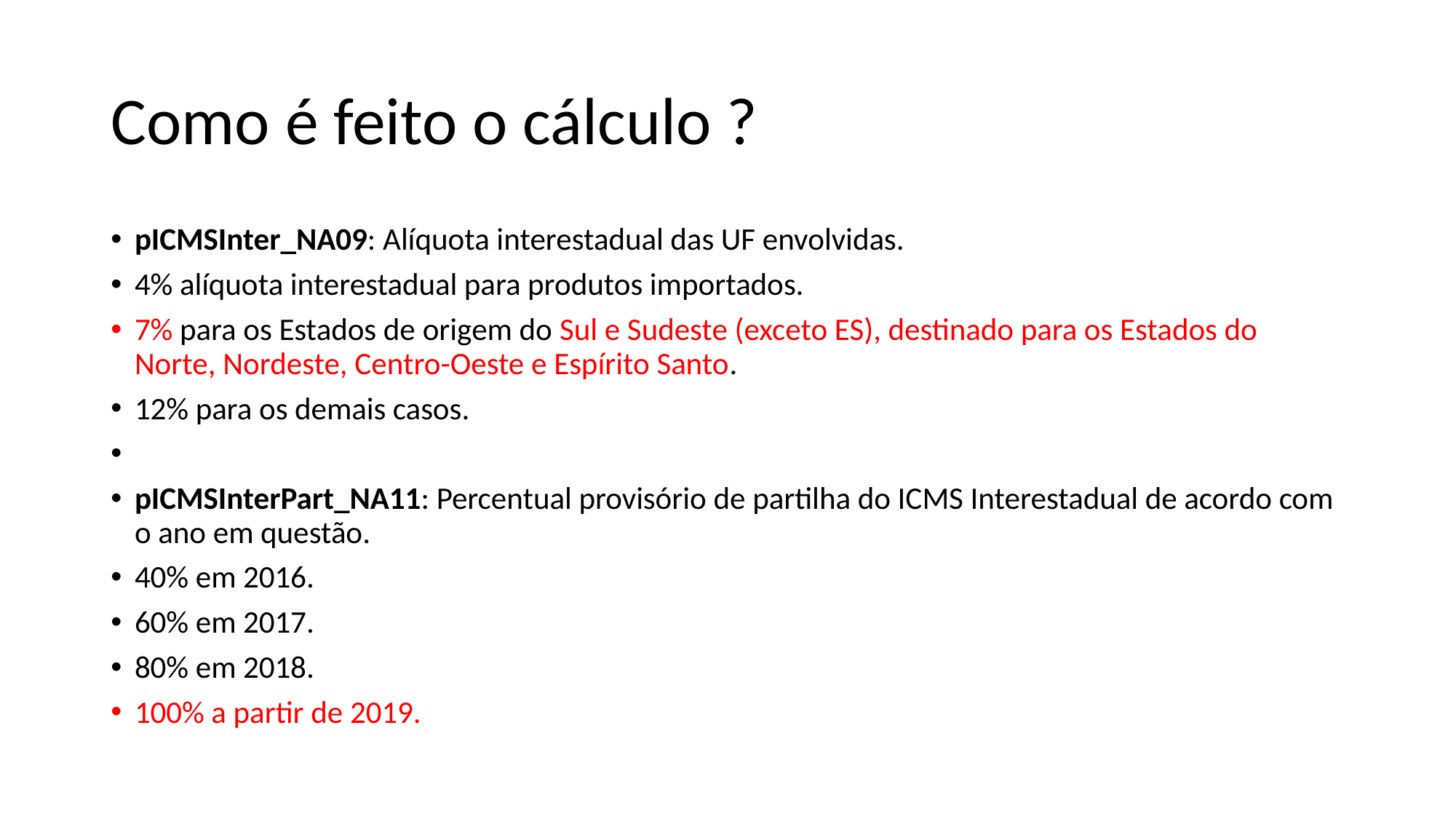

# Como é feito o cálculo ?
pICMSInter_NA09: Alíquota interestadual das UF envolvidas.
4% alíquota interestadual para produtos importados.
7% para os Estados de origem do Sul e Sudeste (exceto ES), destinado para os Estados do Norte, Nordeste, Centro-Oeste e Espírito Santo.
12% para os demais casos.

pICMSInterPart_NA11: Percentual provisório de partilha do ICMS Interestadual de acordo com o ano em questão.
40% em 2016.
60% em 2017.
80% em 2018.
100% a partir de 2019.